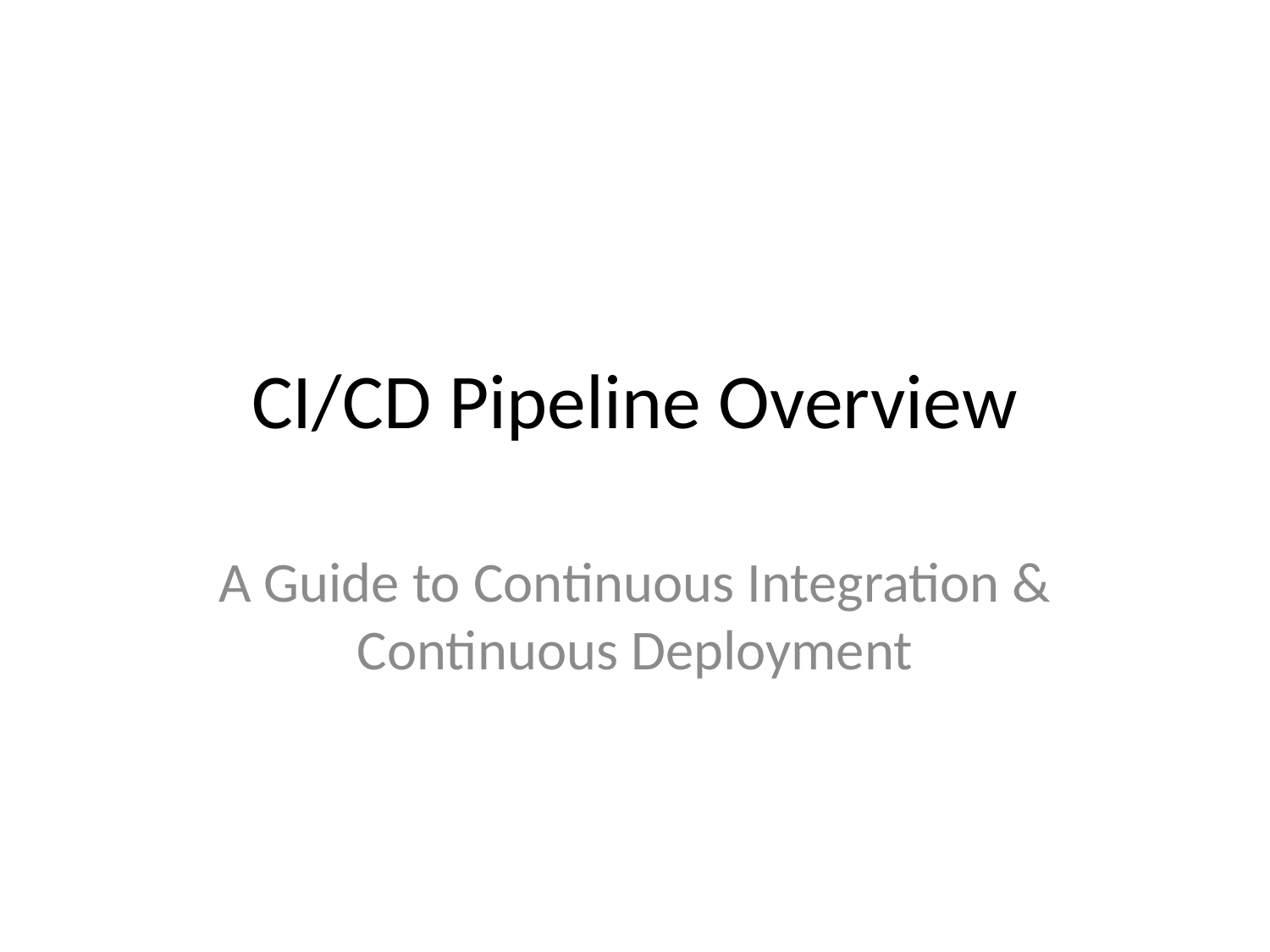

# CI/CD Pipeline Overview
A Guide to Continuous Integration & Continuous Deployment